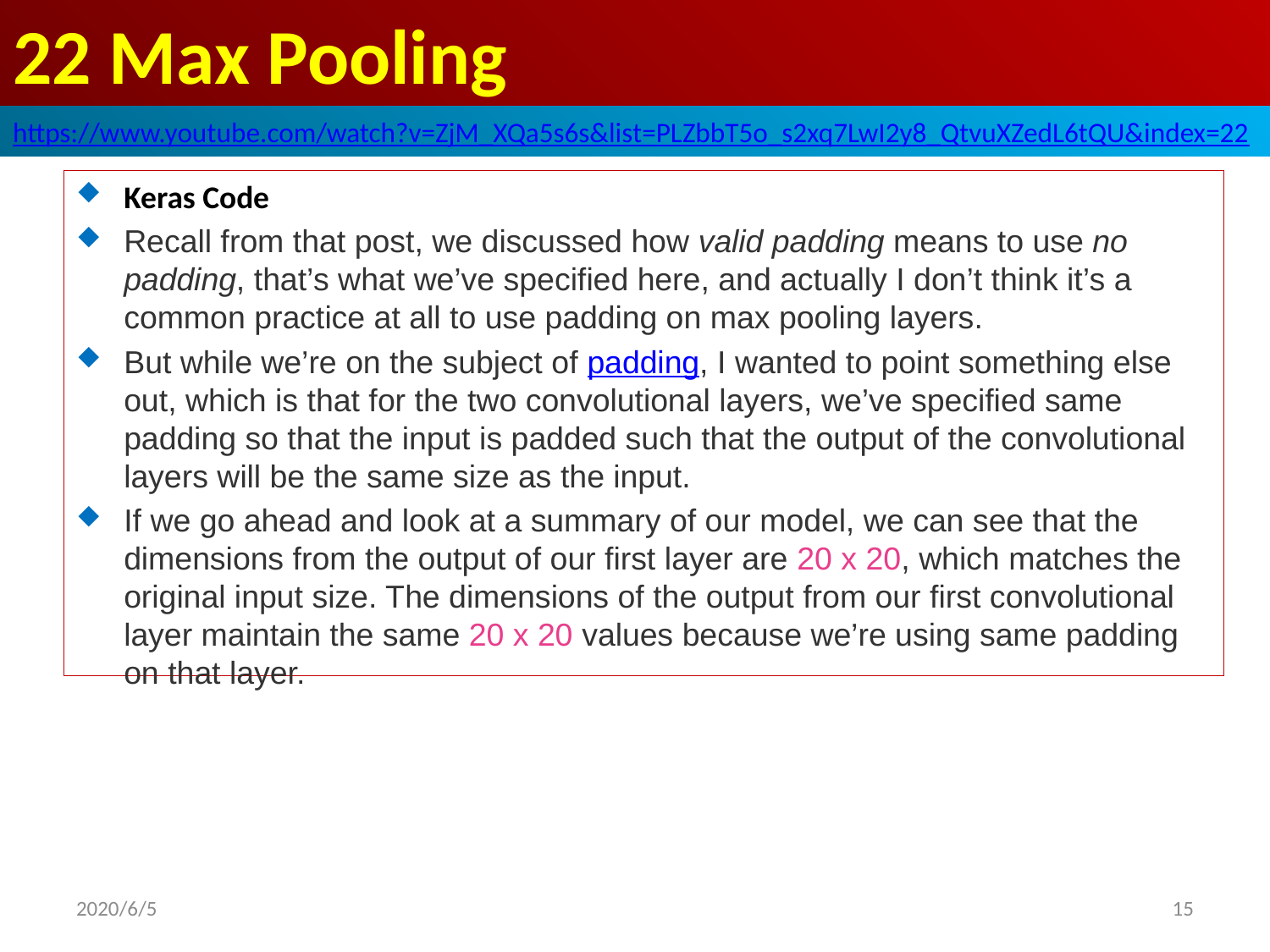

# 22 Max Pooling
https://www.youtube.com/watch?v=ZjM_XQa5s6s&list=PLZbbT5o_s2xq7LwI2y8_QtvuXZedL6tQU&index=22
Keras Code
Recall from that post, we discussed how valid padding means to use no padding, that’s what we’ve specified here, and actually I don’t think it’s a common practice at all to use padding on max pooling layers.
But while we’re on the subject of padding, I wanted to point something else out, which is that for the two convolutional layers, we’ve specified same padding so that the input is padded such that the output of the convolutional layers will be the same size as the input.
If we go ahead and look at a summary of our model, we can see that the dimensions from the output of our first layer are 20 x 20, which matches the original input size. The dimensions of the output from our first convolutional layer maintain the same 20 x 20 values because we’re using same padding on that layer.

2020/6/5
15